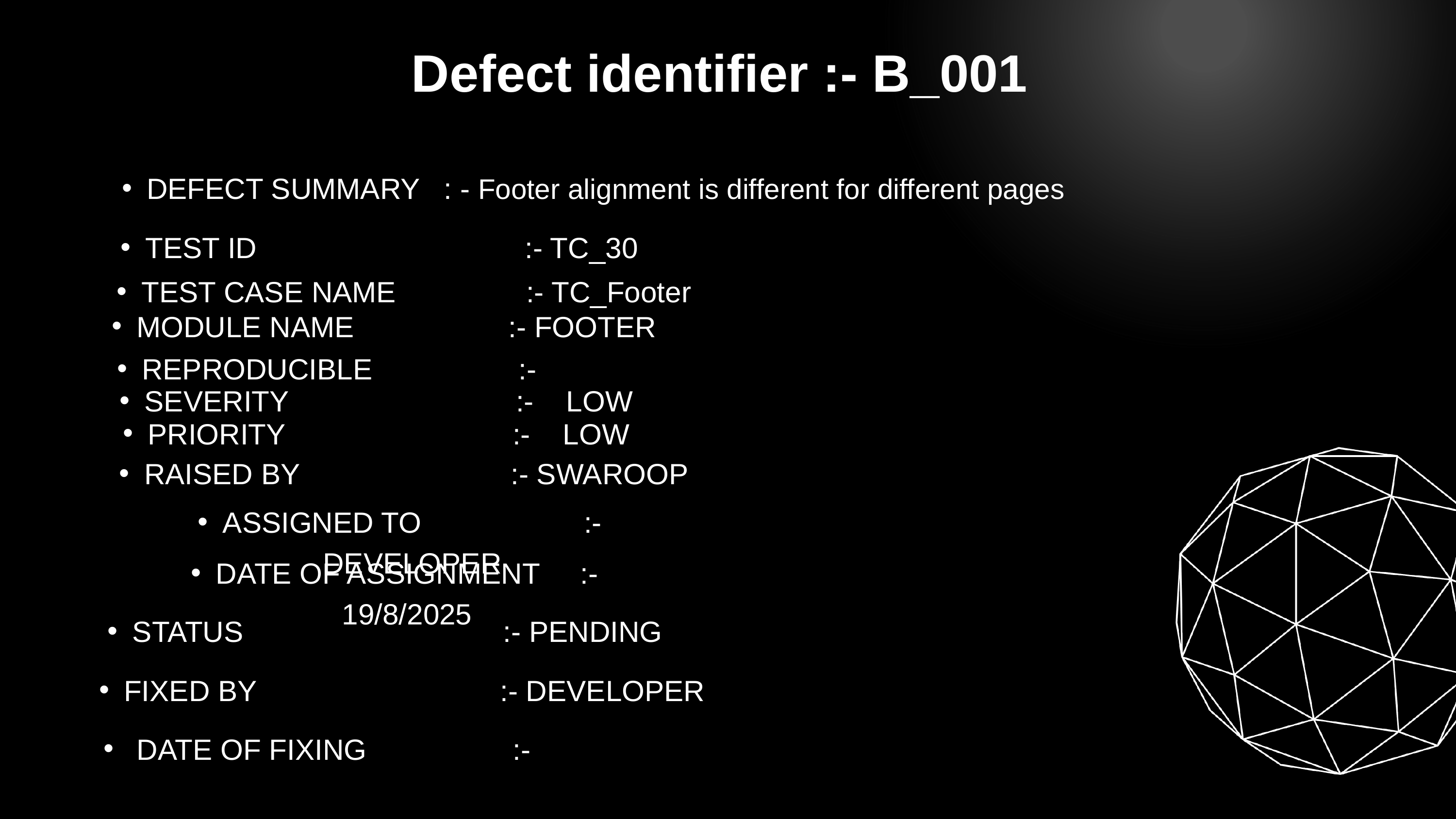

Defect identifier :- B_001
DEFECT SUMMARY   : - Footer alignment is different for different pages
TEST ID                                 :- TC_30
TEST CASE NAME                :- TC_Footer
MODULE NAME                   :- FOOTER
REPRODUCIBLE                  :-
SEVERITY                            :-    LOW
PRIORITY                            :-    LOW

RAISED BY                          :- SWAROOP
ASSIGNED TO                    :-  DEVELOPER
DATE OF ASSIGNMENT     :- 19/8/2025
STATUS                                :- PENDING
FIXED BY                              :- DEVELOPER
 DATE OF FIXING                  :-